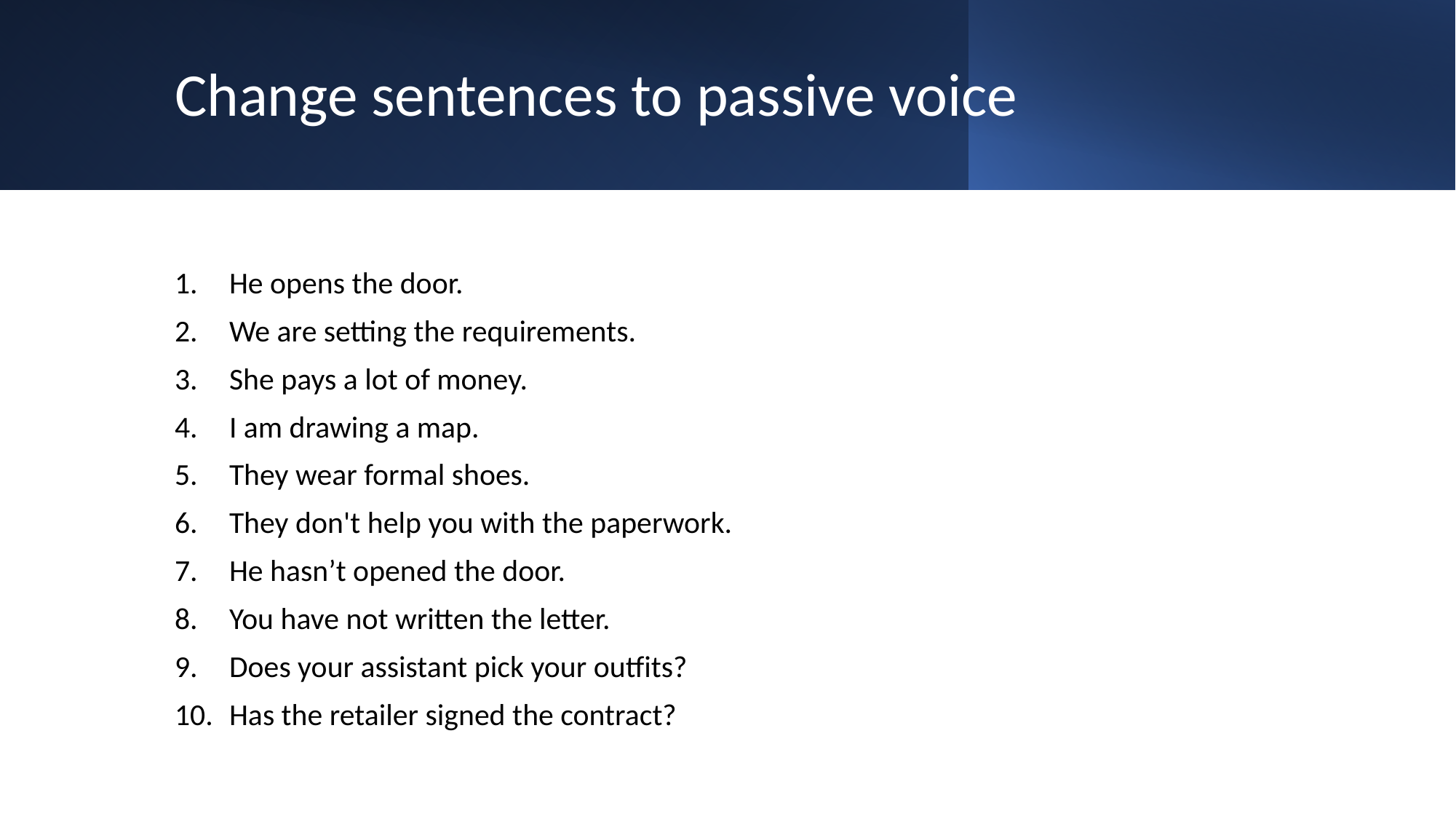

# Change sentences to passive voice
He opens the door.
We are setting the requirements.
She pays a lot of money.
I am drawing a map.
They wear formal shoes.
They don't help you with the paperwork.
He hasn’t opened the door.
You have not written the letter.
Does your assistant pick your outfits?
Has the retailer signed the contract?